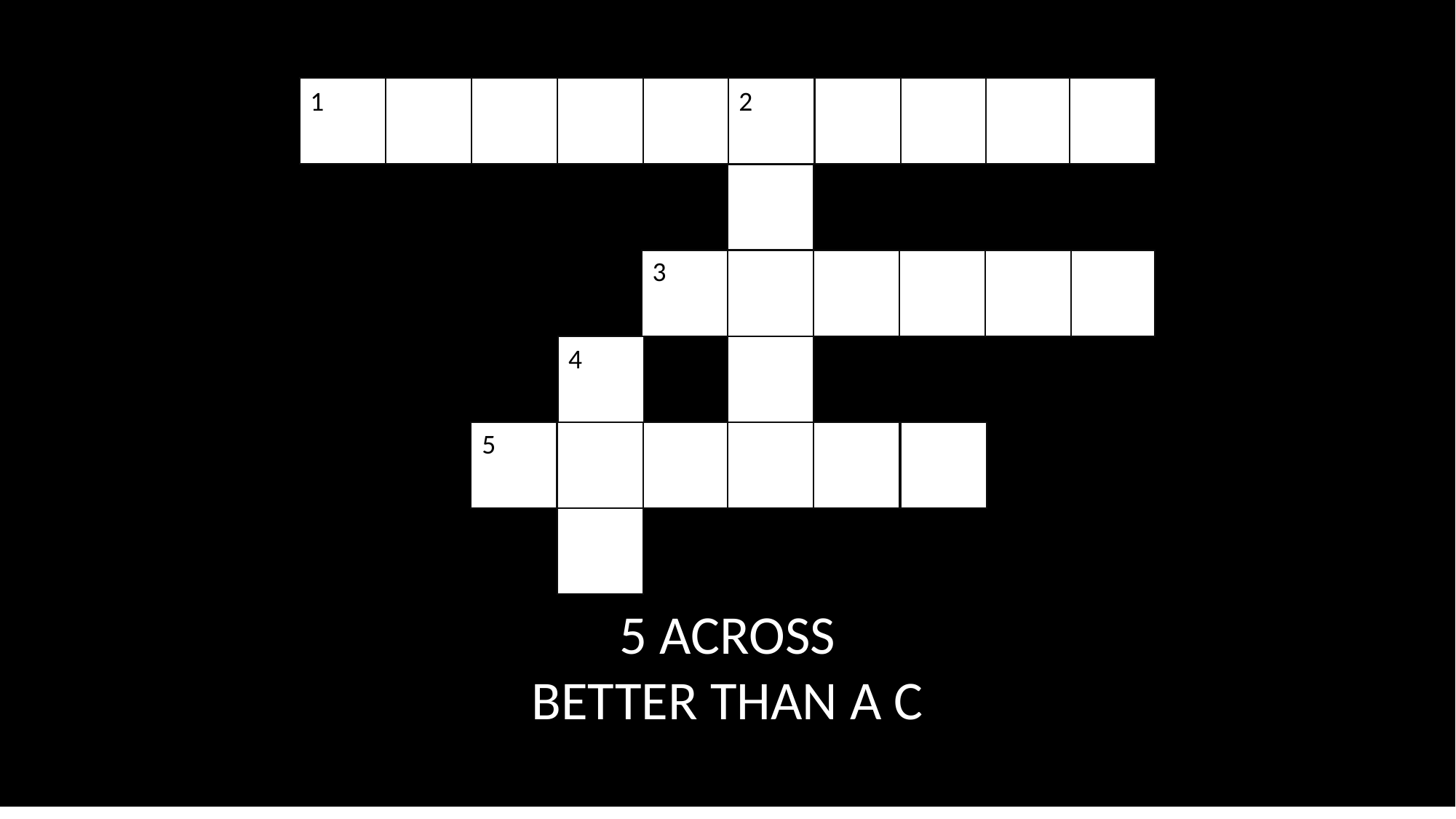

1

2

3

4
5

5 ACROSS
BETTER THAN A C